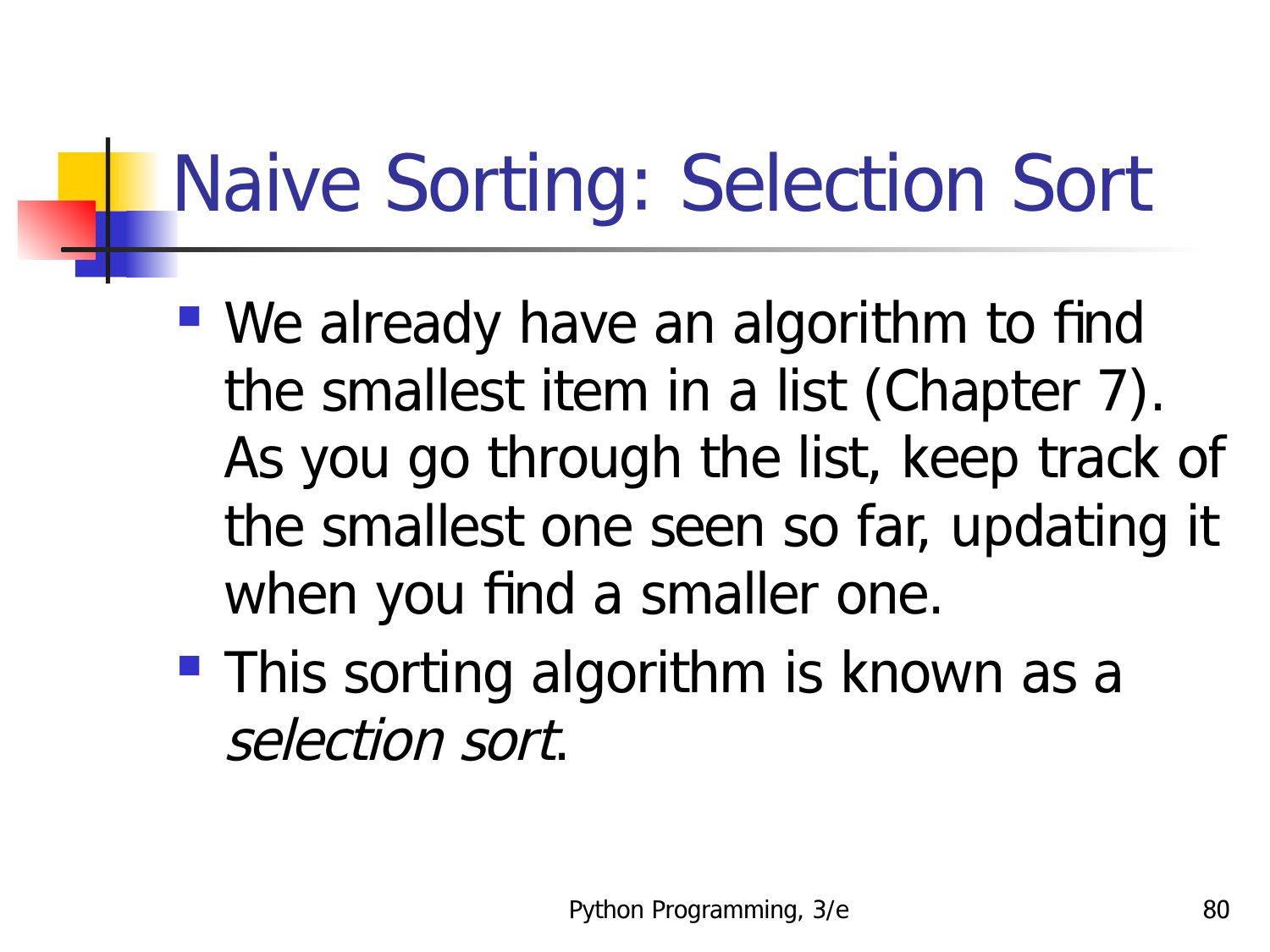

# Naive Sorting: Selection Sort
We already have an algorithm to find the smallest item in a list (Chapter 7). As you go through the list, keep track of the smallest one seen so far, updating it when you find a smaller one.
This sorting algorithm is known as a selection sort.
Python Programming, 3/e
80